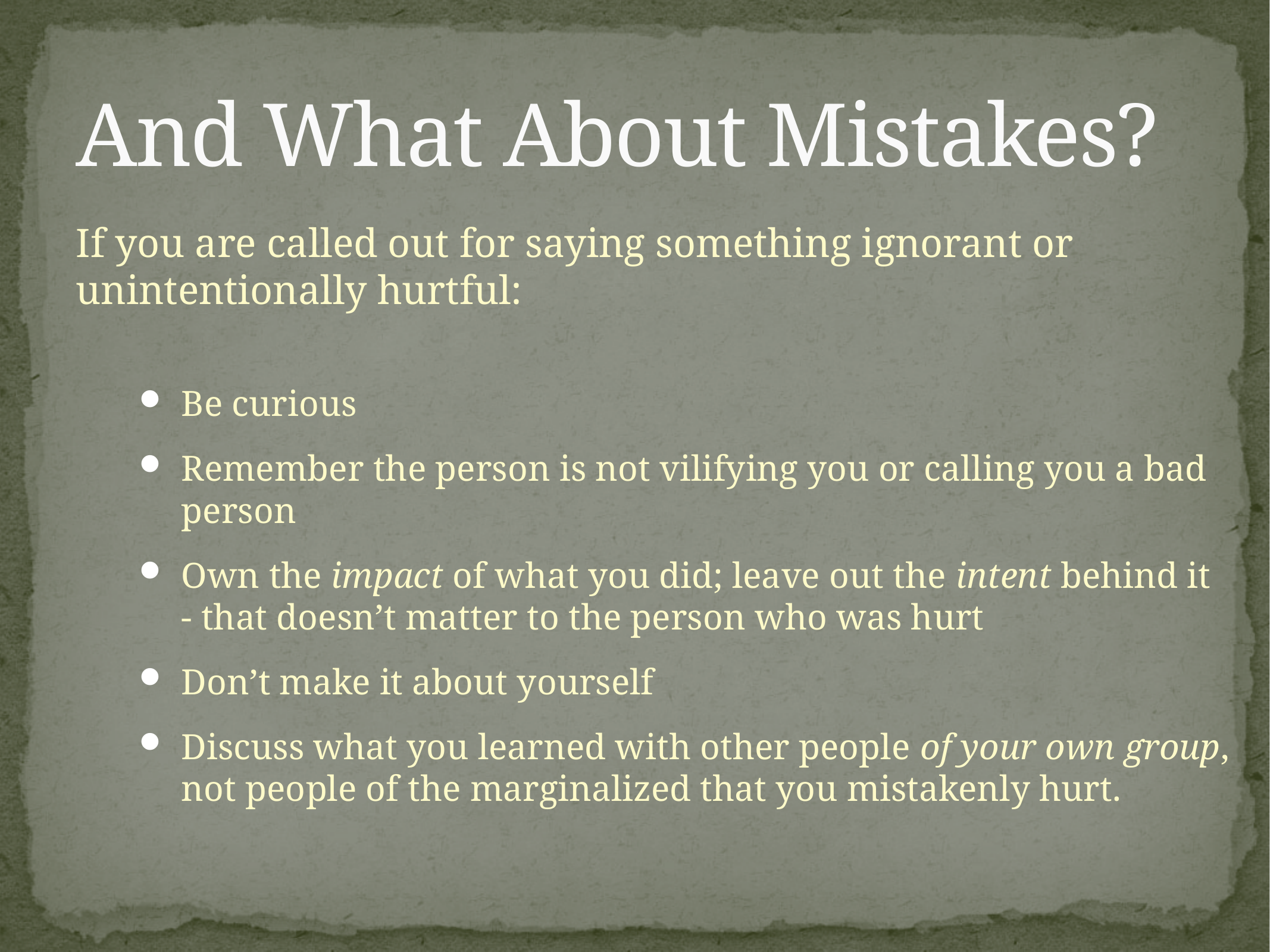

# And What About Mistakes?
If you are called out for saying something ignorant or unintentionally hurtful:

Be curious
Remember the person is not vilifying you or calling you a bad person
Own the impact of what you did; leave out the intent behind it - that doesn’t matter to the person who was hurt
Don’t make it about yourself
Discuss what you learned with other people of your own group, not people of the marginalized that you mistakenly hurt.